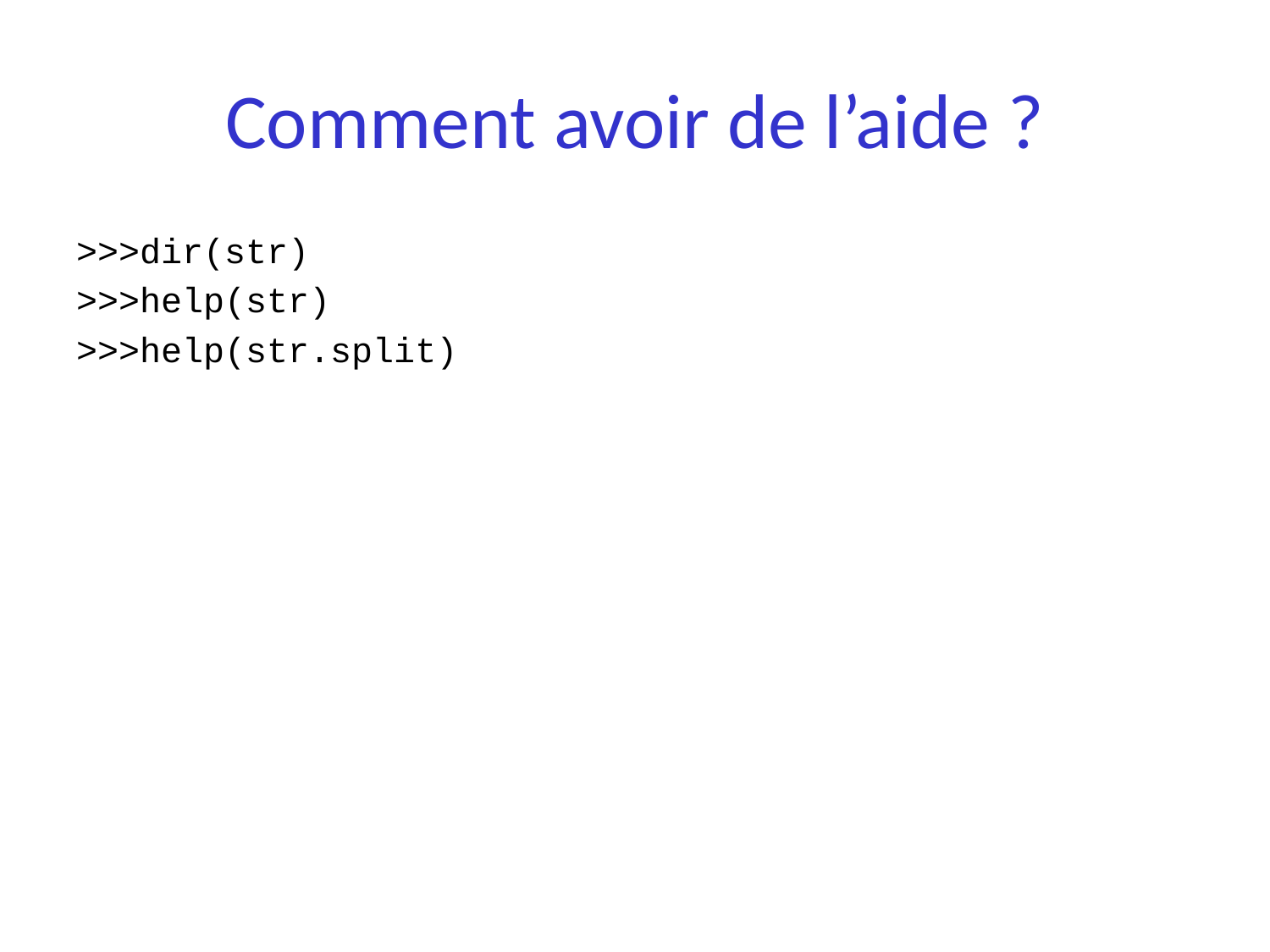

# Comment avoir de l’aide ?
>>>dir(str)
>>>help(str)
>>>help(str.split)